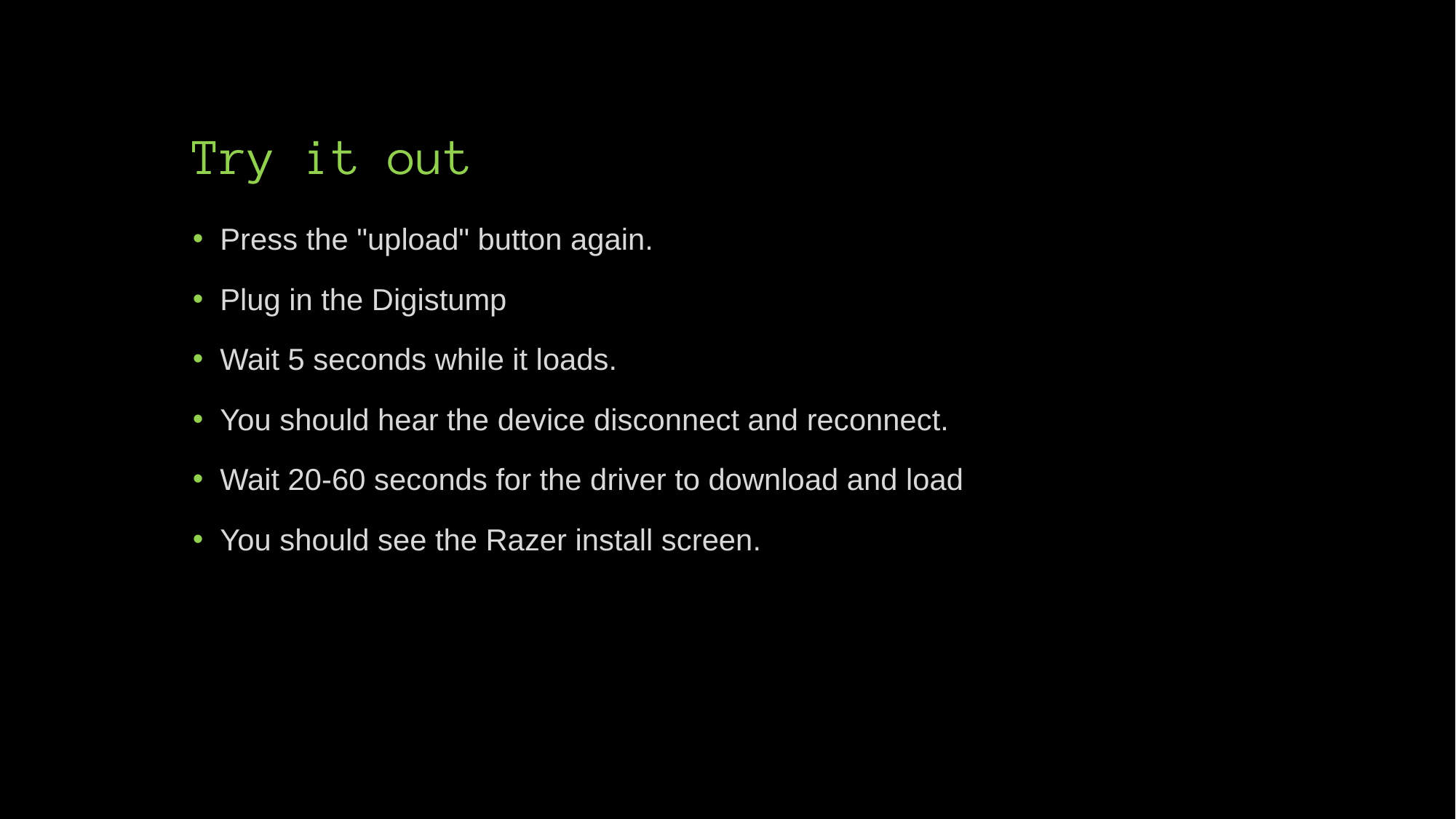

# Try it out
Press the "upload" button again.
Plug in the Digistump
Wait 5 seconds while it loads.
You should hear the device disconnect and reconnect.
Wait 20-60 seconds for the driver to download and load
You should see the Razer install screen.